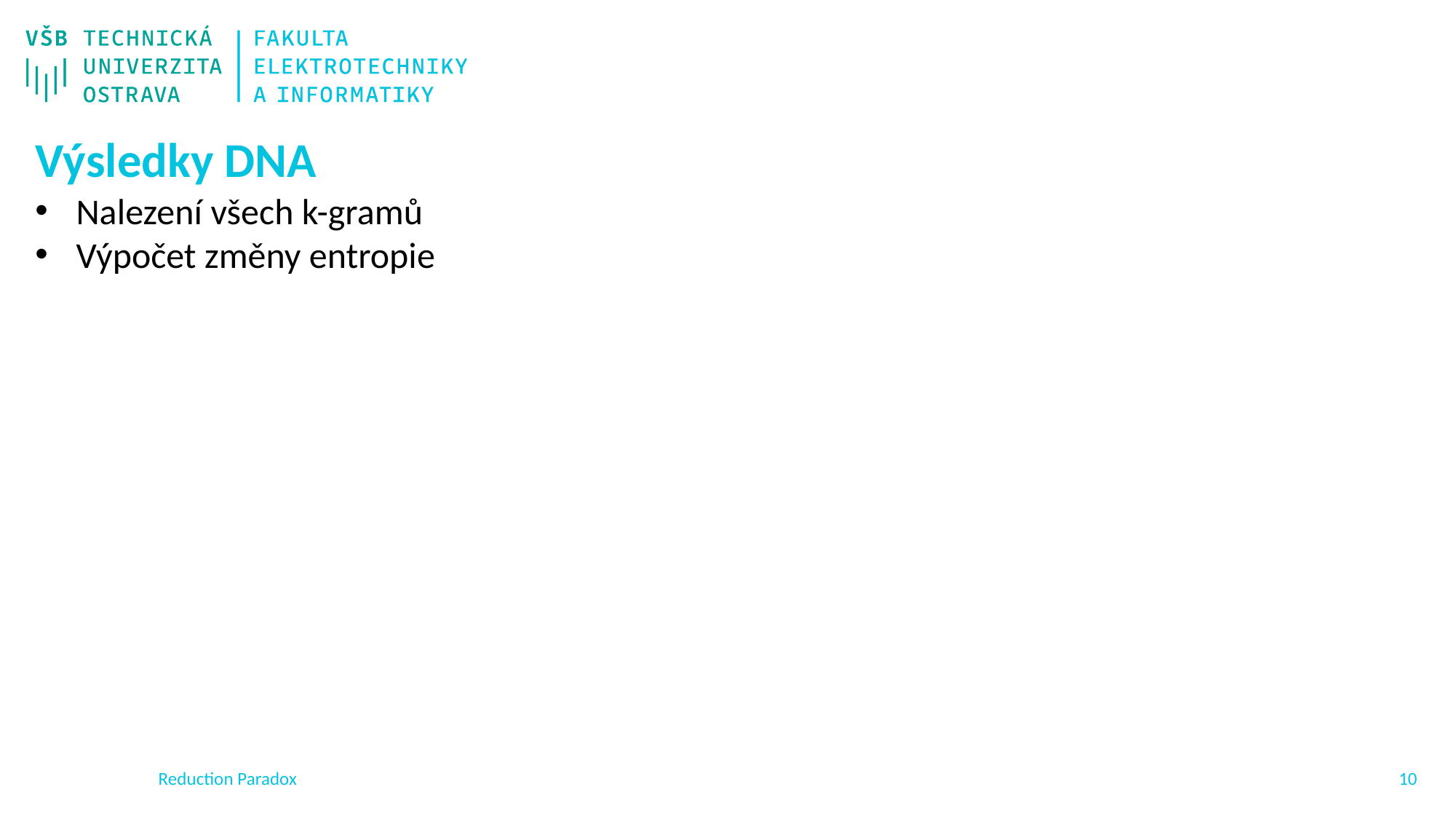

Výsledky DNA
Nalezení všech k-gramů
Výpočet změny entropie
Reduction Paradox
10